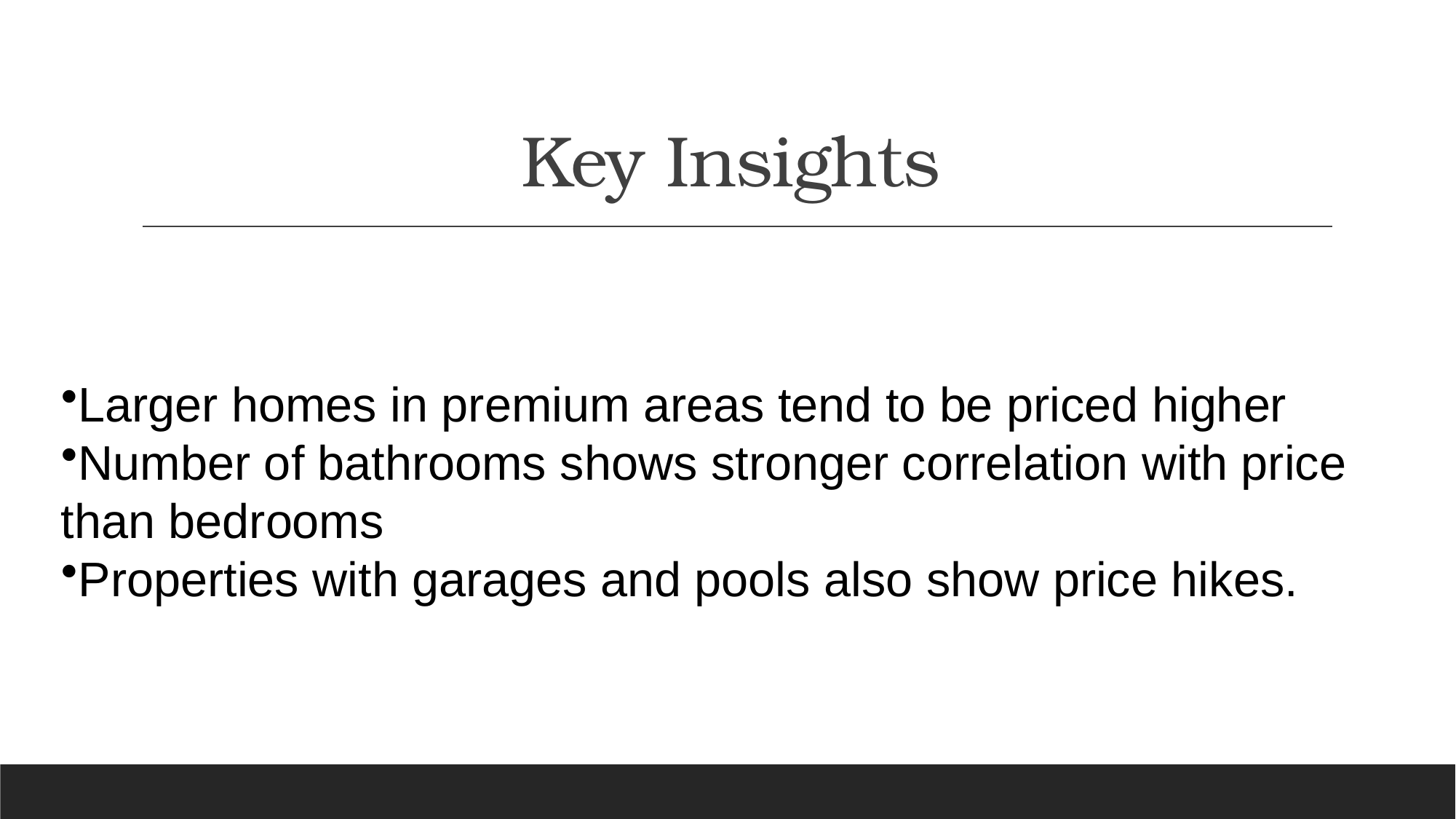

# Key Insights
Larger homes in premium areas tend to be priced higher
Number of bathrooms shows stronger correlation with price than bedrooms
Properties with garages and pools also show price hikes.